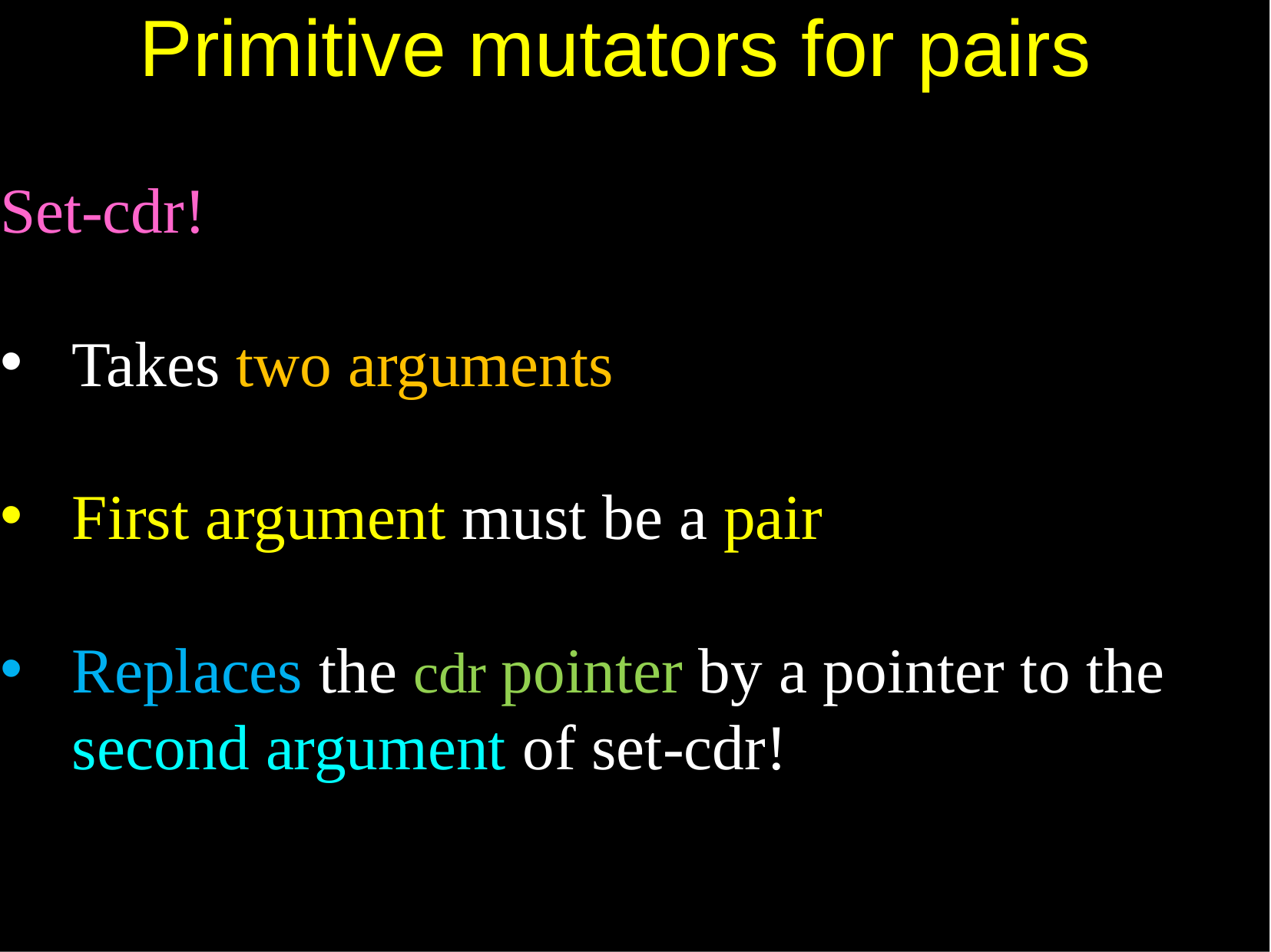

# Primitive mutators for pairs

Set-cdr!

Takes two arguments

First argument must be a pair

Replaces the cdr pointer by a pointer to the second argument of set-cdr!